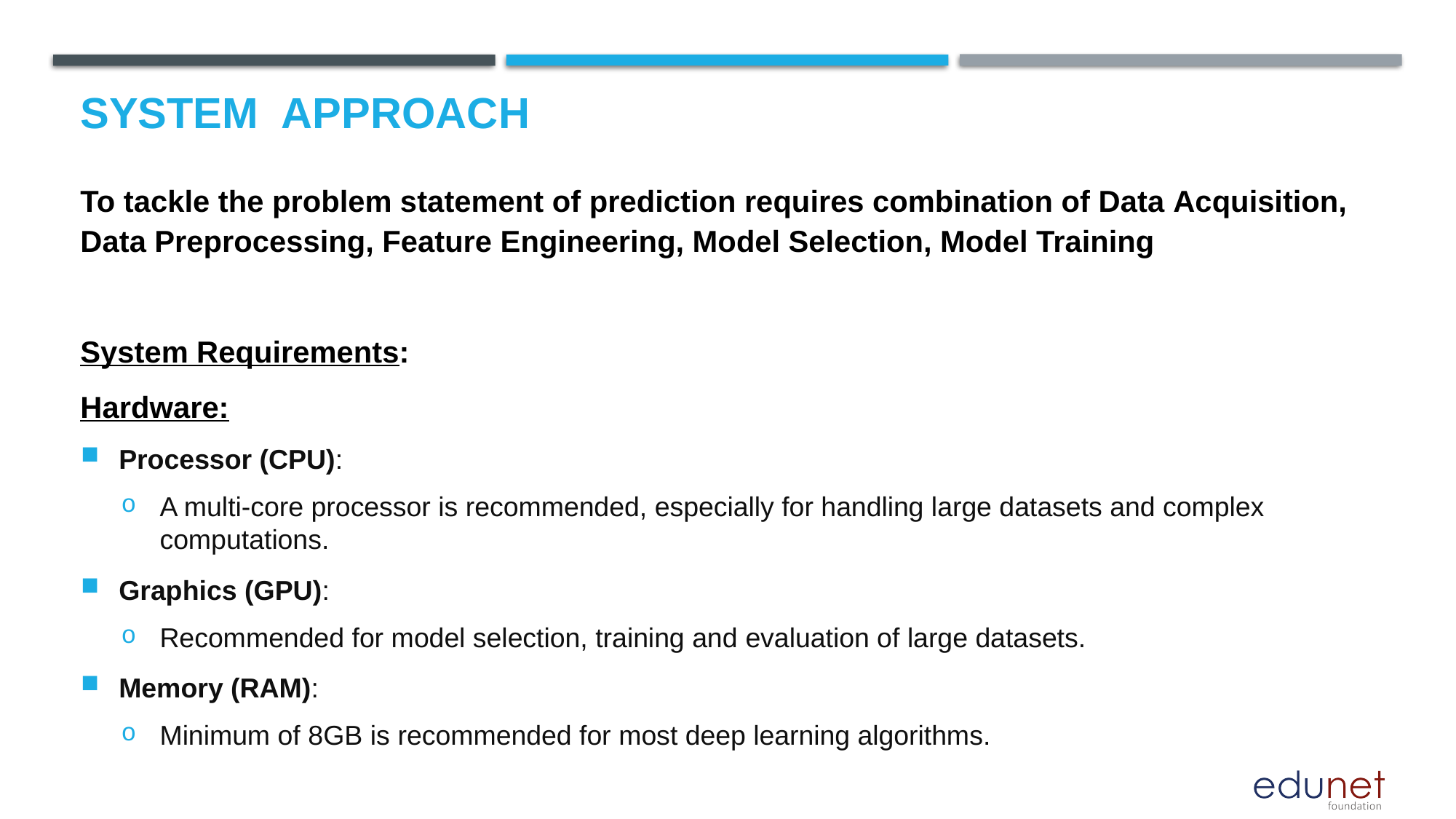

# System  Approach
To tackle the problem statement of prediction requires combination of Data Acquisition, Data Preprocessing, Feature Engineering, Model Selection, Model Training

System Requirements:
Hardware:
Processor (CPU):
A multi-core processor is recommended, especially for handling large datasets and complex computations.
Graphics (GPU):
Recommended for model selection, training and evaluation of large datasets.
Memory (RAM):
Minimum of 8GB is recommended for most deep learning algorithms.